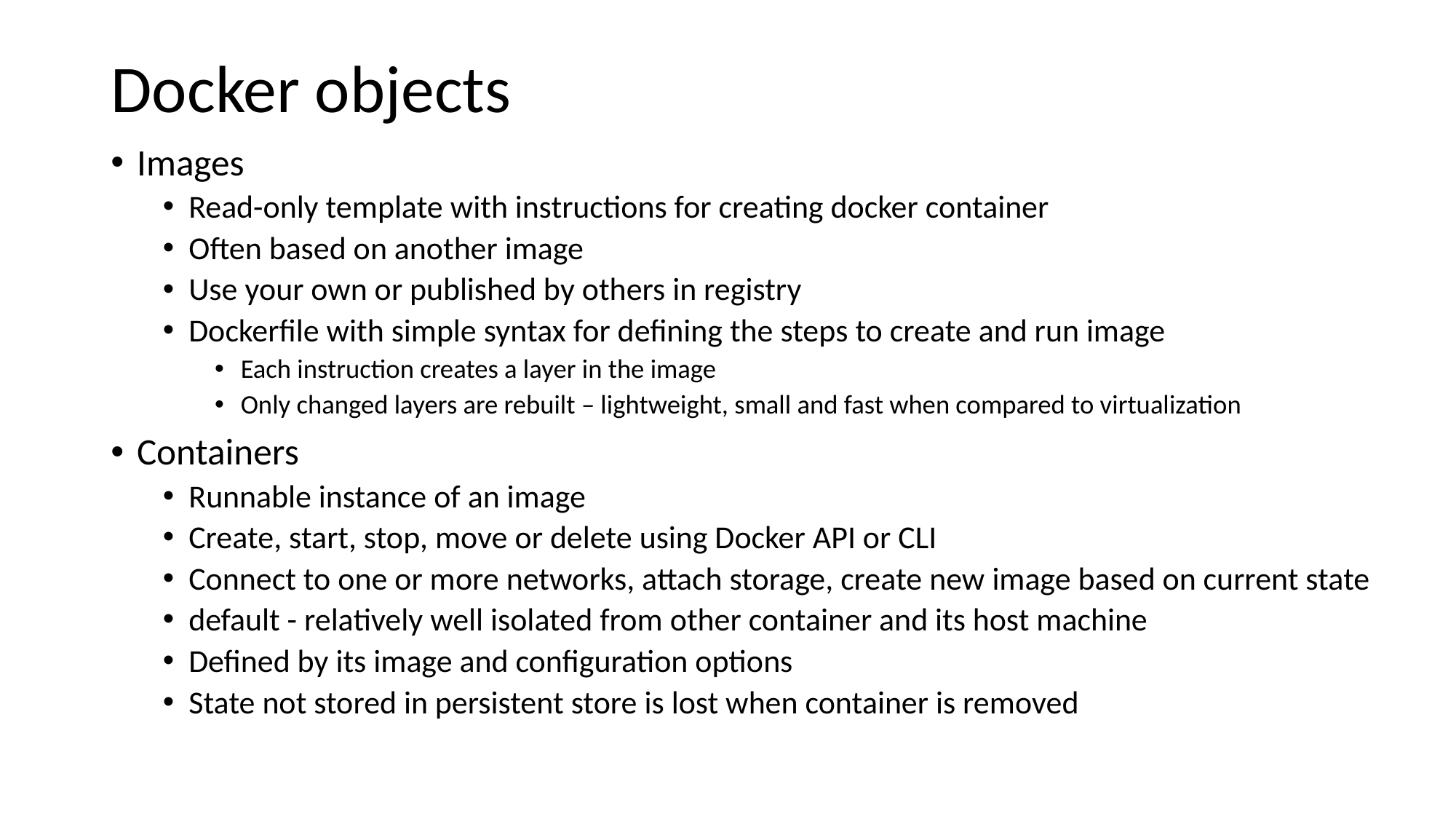

# Docker objects
Images
Read-only template with instructions for creating docker container
Often based on another image
Use your own or published by others in registry
Dockerfile with simple syntax for defining the steps to create and run image
Each instruction creates a layer in the image
Only changed layers are rebuilt – lightweight, small and fast when compared to virtualization
Containers
Runnable instance of an image
Create, start, stop, move or delete using Docker API or CLI
Connect to one or more networks, attach storage, create new image based on current state
default - relatively well isolated from other container and its host machine
Defined by its image and configuration options
State not stored in persistent store is lost when container is removed